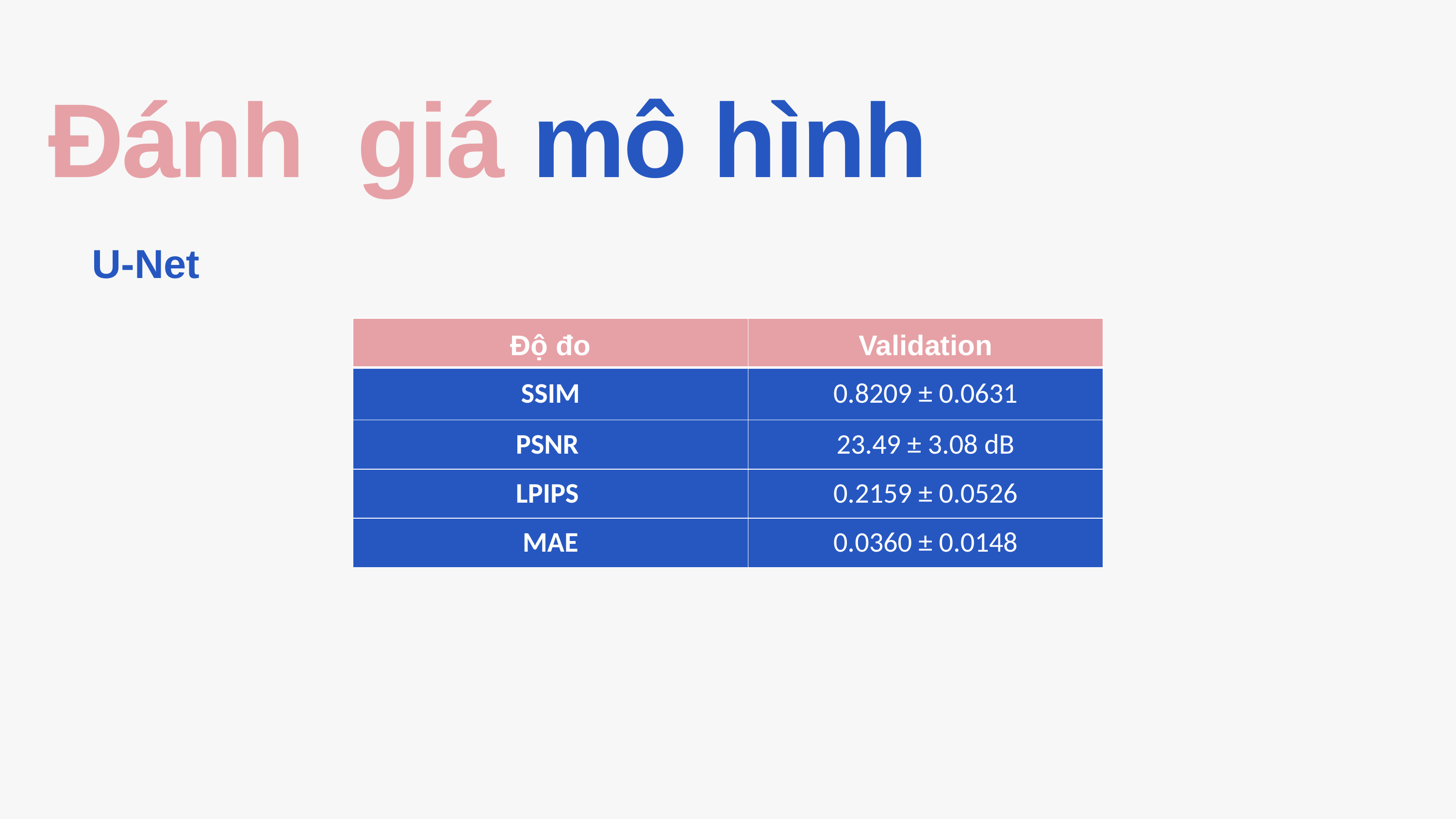

Đánh  giá mô hình
U-Net
| Độ đo | Validation |
| --- | --- |
| SSIM | 0.8209 ± 0.0631 |
| PSNR | 23.49 ± 3.08 dB |
| LPIPS | 0.2159 ± 0.0526 |
| MAE | 0.0360 ± 0.0148 |